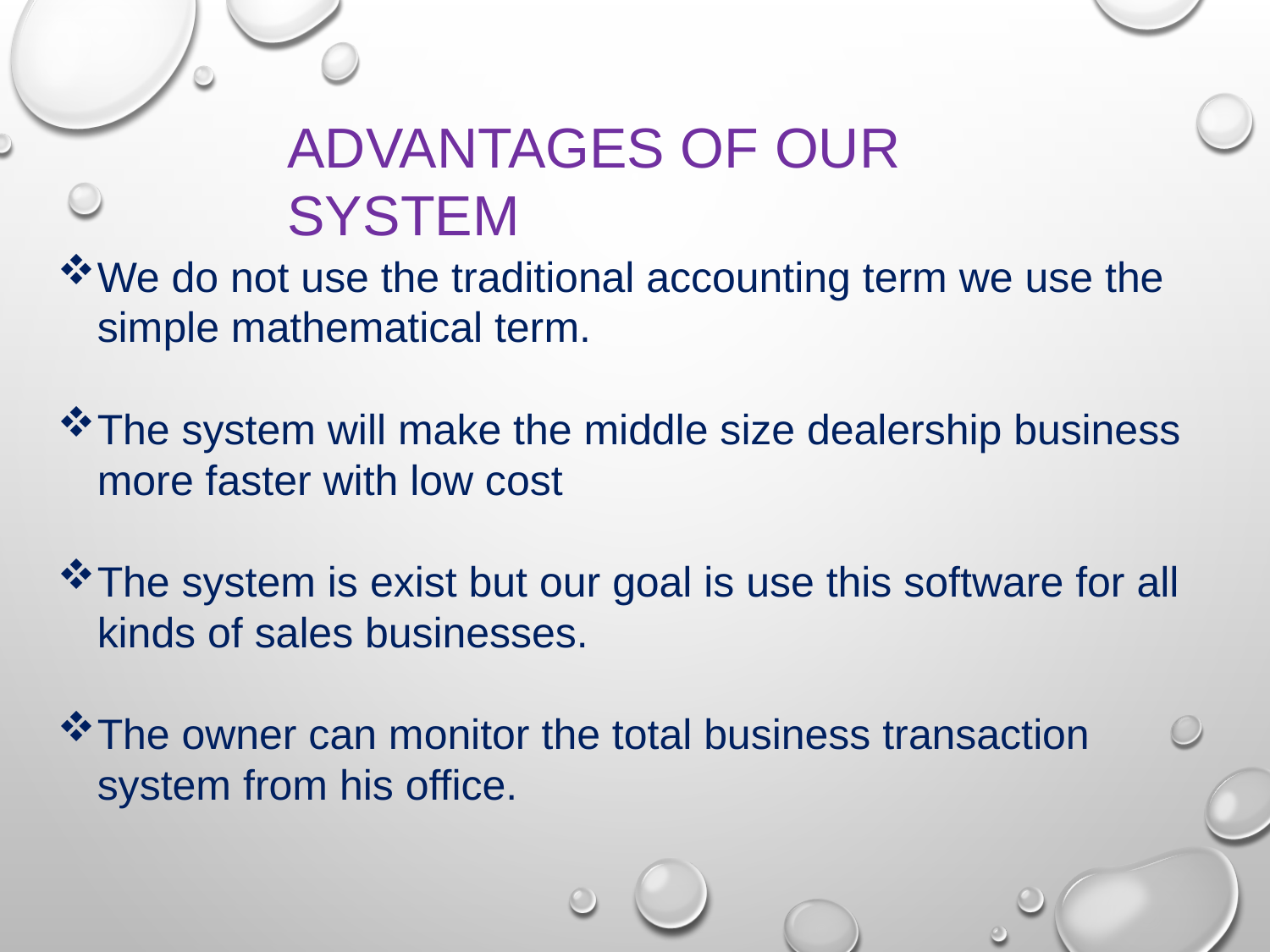

ADVANTAGES OF OUR SYSTEM

We do not use the traditional accounting term we use the simple mathematical term.

The system will make the middle size dealership business more faster with low cost

The system is exist but our goal is use this software for all kinds of sales businesses.

The owner can monitor the total business transaction system from his office.